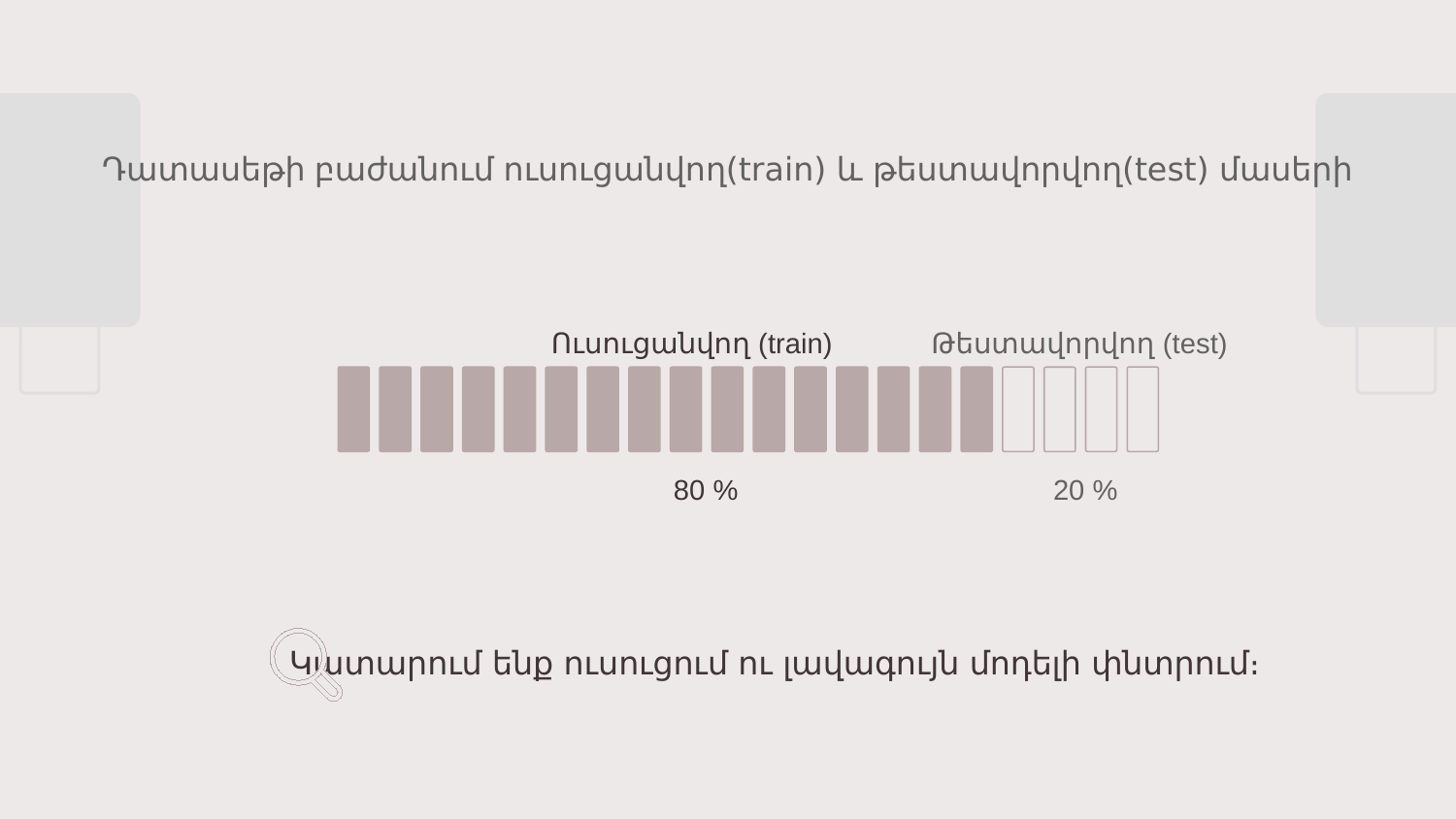

Դատասեթի բաժանում ուսուցանվող(train) և թեստավորվող(test) մասերի
Թեստավորվող (test)
Ուսուցանվող (train)

80 %
20 %

Կատարում ենք ուսուցում ու լավագույն մոդելի փնտրում։